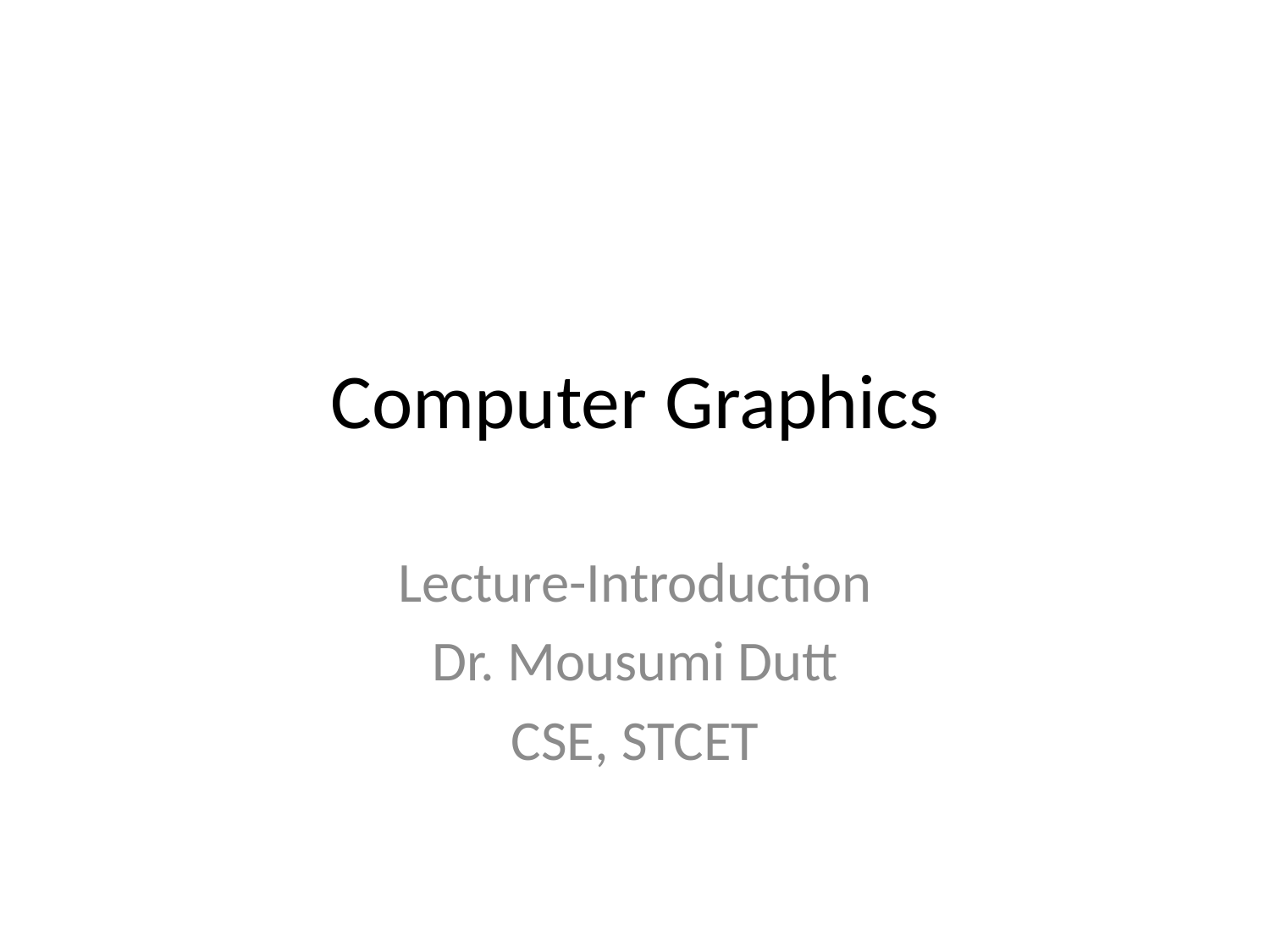

# Computer Graphics
Lecture-Introduction
Dr. Mousumi Dutt
CSE, STCET